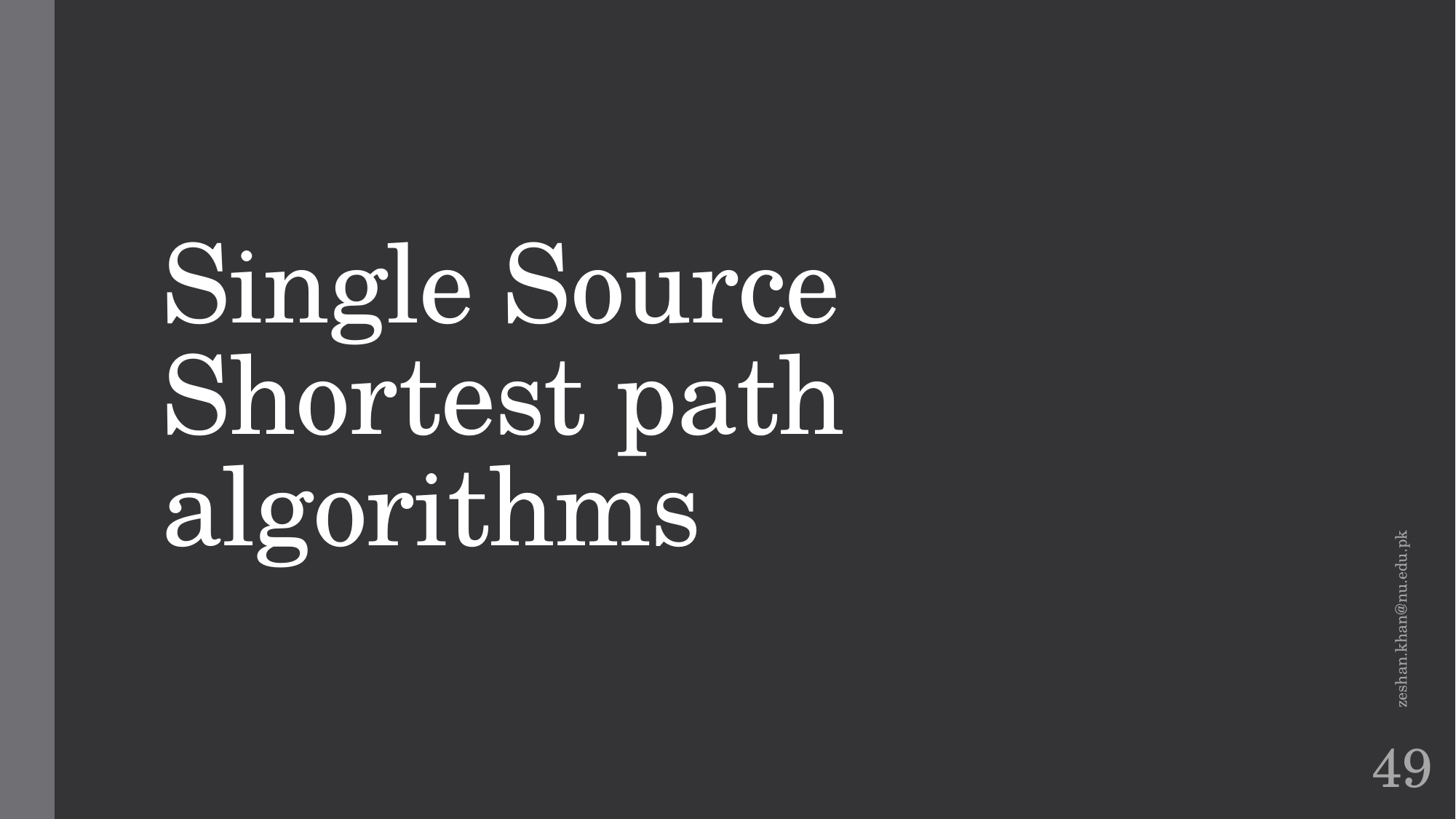

# Single Source Shortest path algorithms
zeshan.khan@nu.edu.pk

49